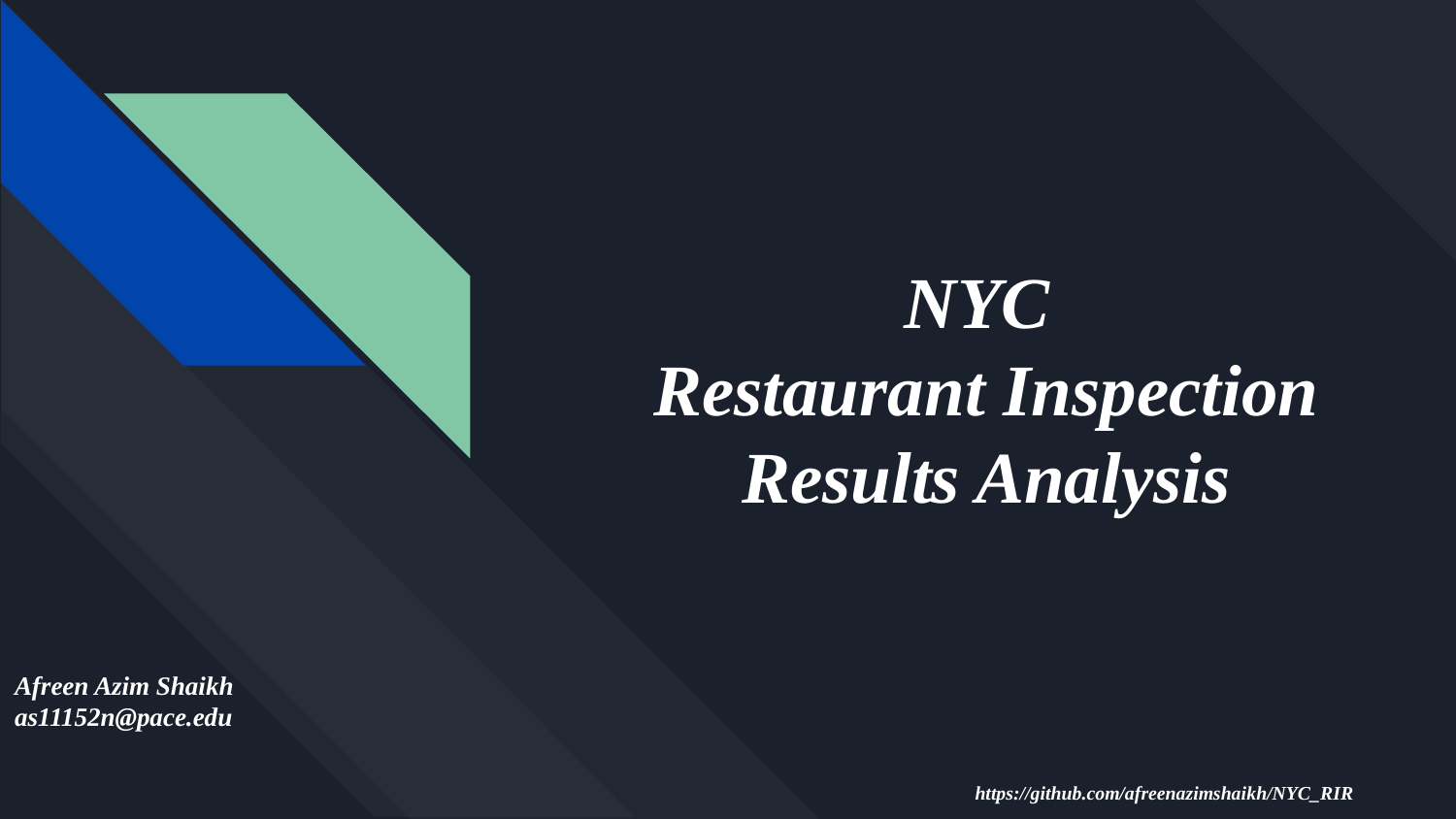

# NYC
Restaurant Inspection Results Analysis
Afreen Azim Shaikh
as11152n@pace.edu
https://github.com/afreenazimshaikh/NYC_RIR